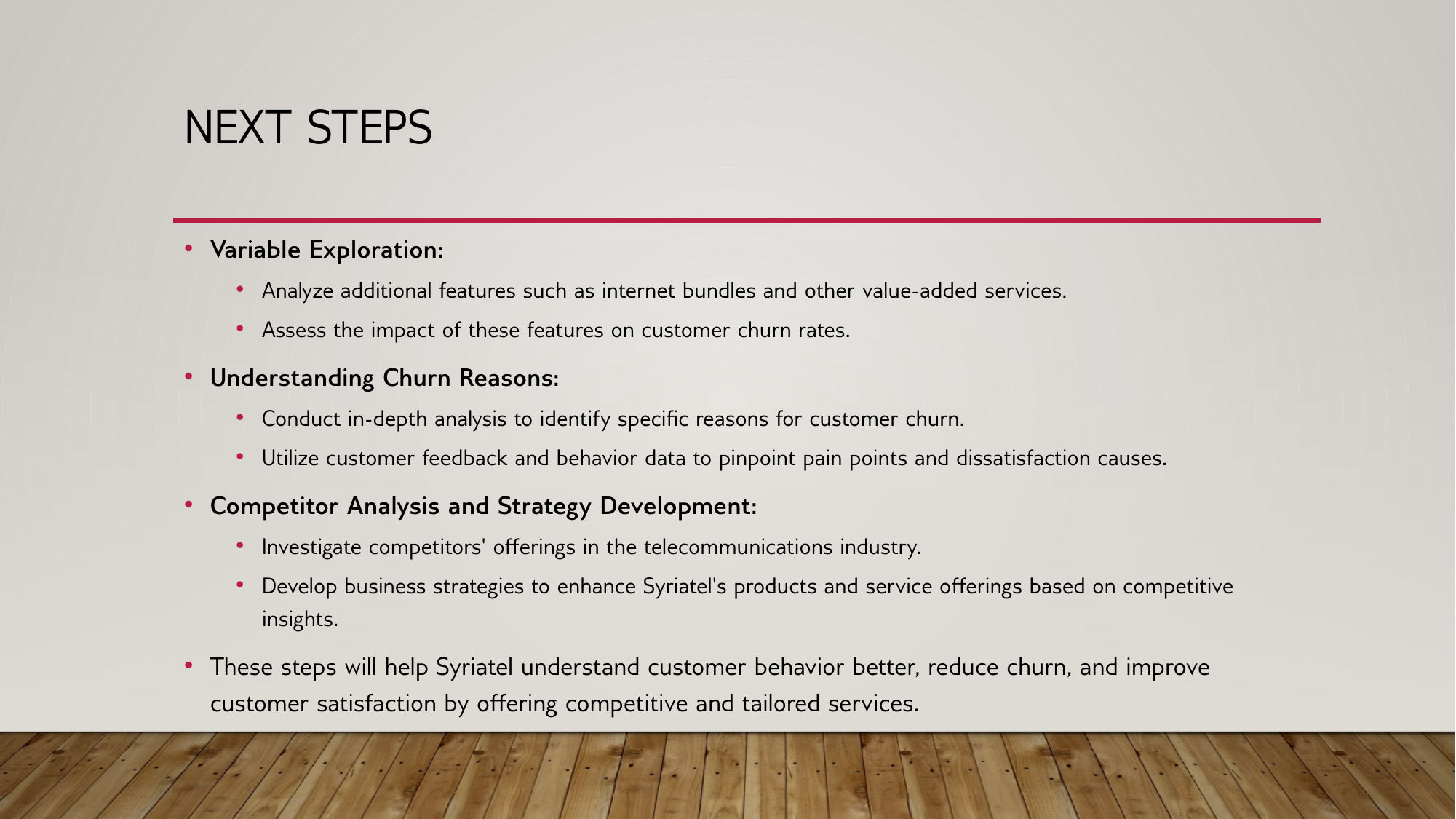

# Next steps
Variable Exploration:
Analyze additional features such as internet bundles and other value-added services.
Assess the impact of these features on customer churn rates.
Understanding Churn Reasons:
Conduct in-depth analysis to identify specific reasons for customer churn.
Utilize customer feedback and behavior data to pinpoint pain points and dissatisfaction causes.
Competitor Analysis and Strategy Development:
Investigate competitors' offerings in the telecommunications industry.
Develop business strategies to enhance Syriatel's products and service offerings based on competitive insights.
These steps will help Syriatel understand customer behavior better, reduce churn, and improve customer satisfaction by offering competitive and tailored services.